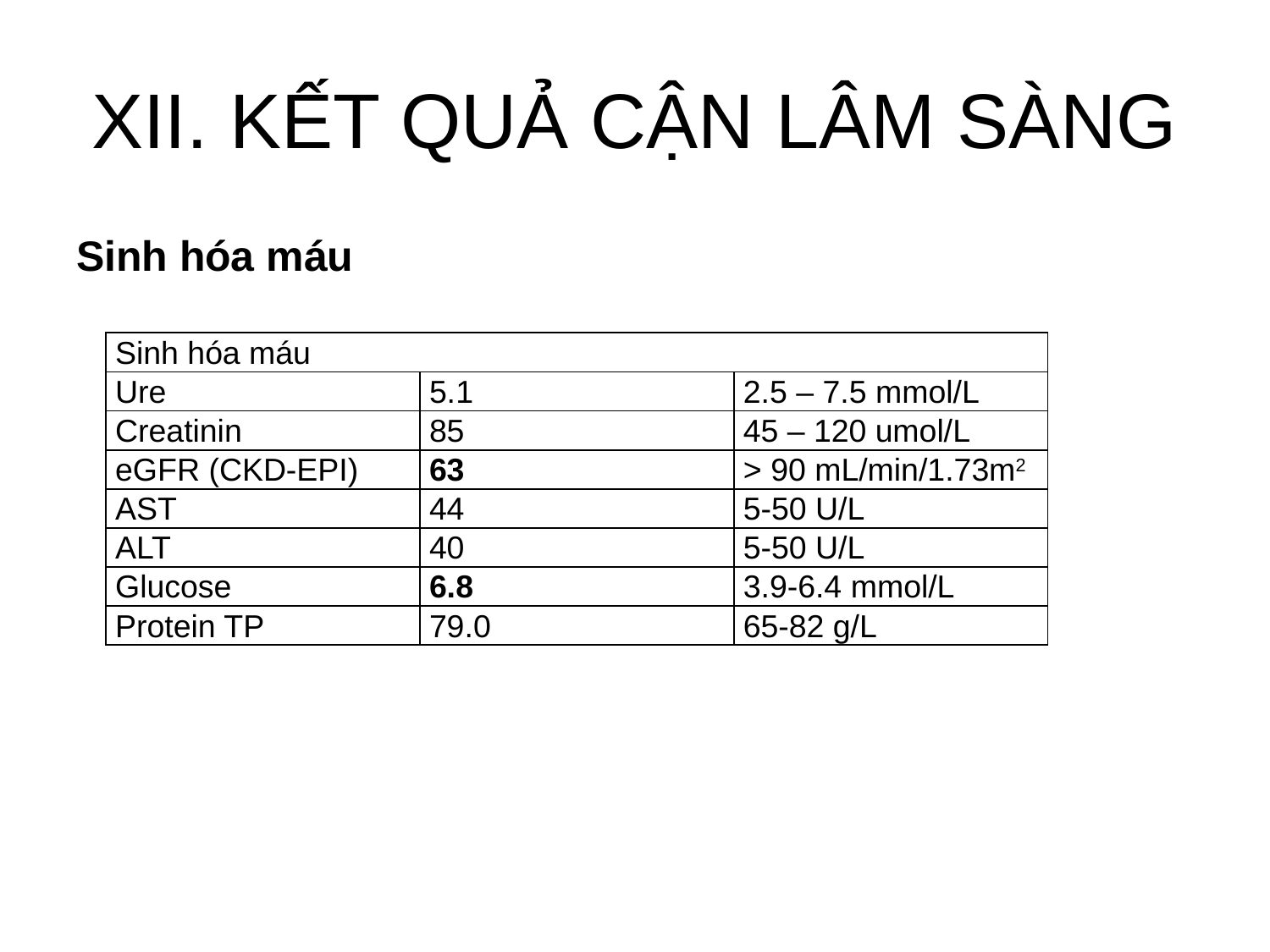

# XII. KẾT QUẢ CẬN LÂM SÀNG
Sinh hóa máu

| Sinh hóa máu |  |  |
| --- | --- | --- |
| Ure | 5.1 | 2.5 – 7.5 mmol/L |
| Creatinin | 85 | 45 – 120 umol/L |
| eGFR (CKD-EPI) | 63 | > 90 mL/min/1.73m2 |
| AST | 44 | 5-50 U/L |
| ALT | 40 | 5-50 U/L |
| Glucose | 6.8 | 3.9-6.4 mmol/L |
| Protein TP | 79.0 | 65-82 g/L |